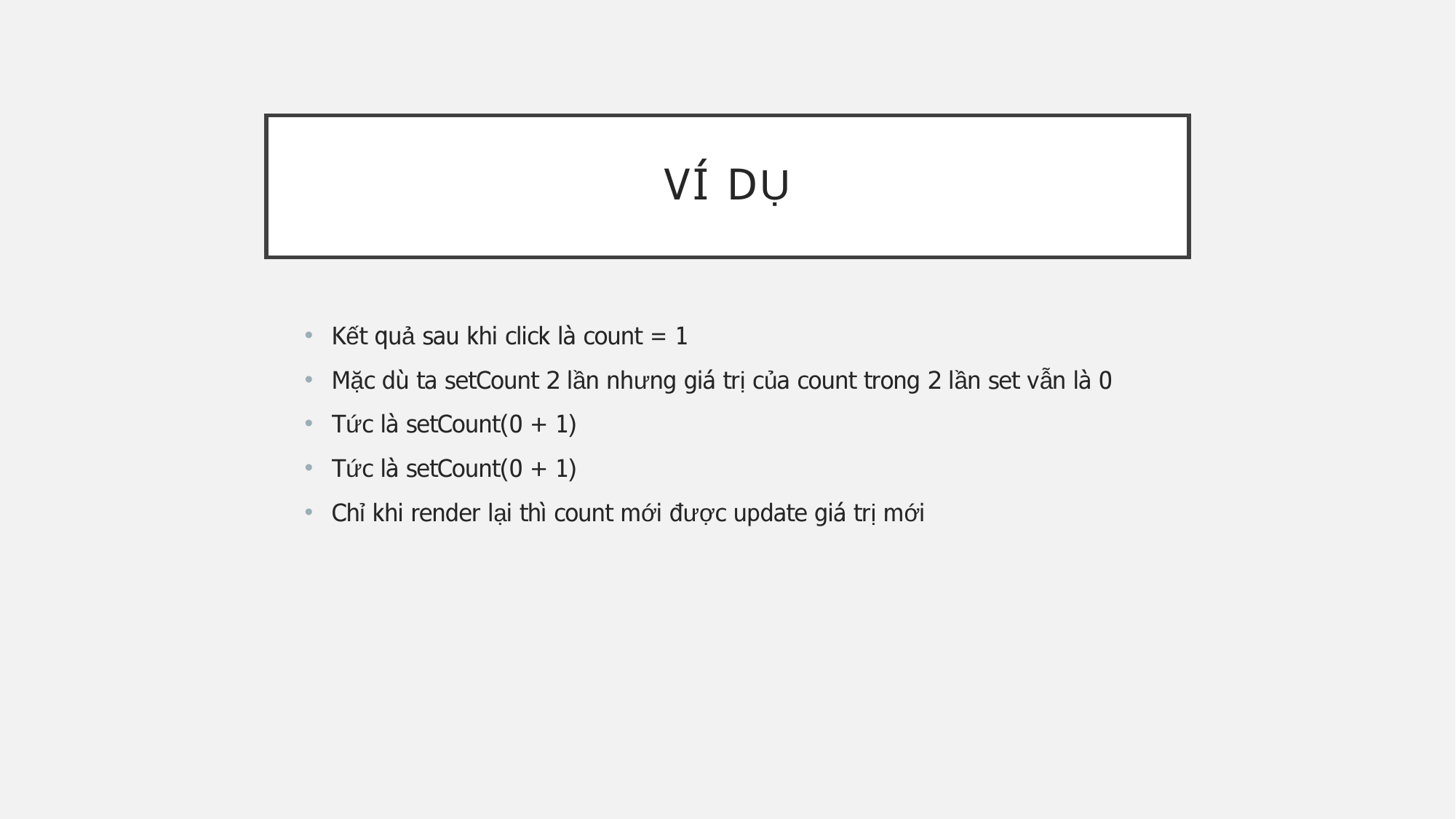

# Ví dụ
Kết quả sau khi click là count = 1
Mặc dù ta setCount 2 lần nhưng giá trị của count trong 2 lần set vẫn là 0
Tức là setCount(0 + 1)
Tức là setCount(0 + 1)
Chỉ khi render lại thì count mới được update giá trị mới